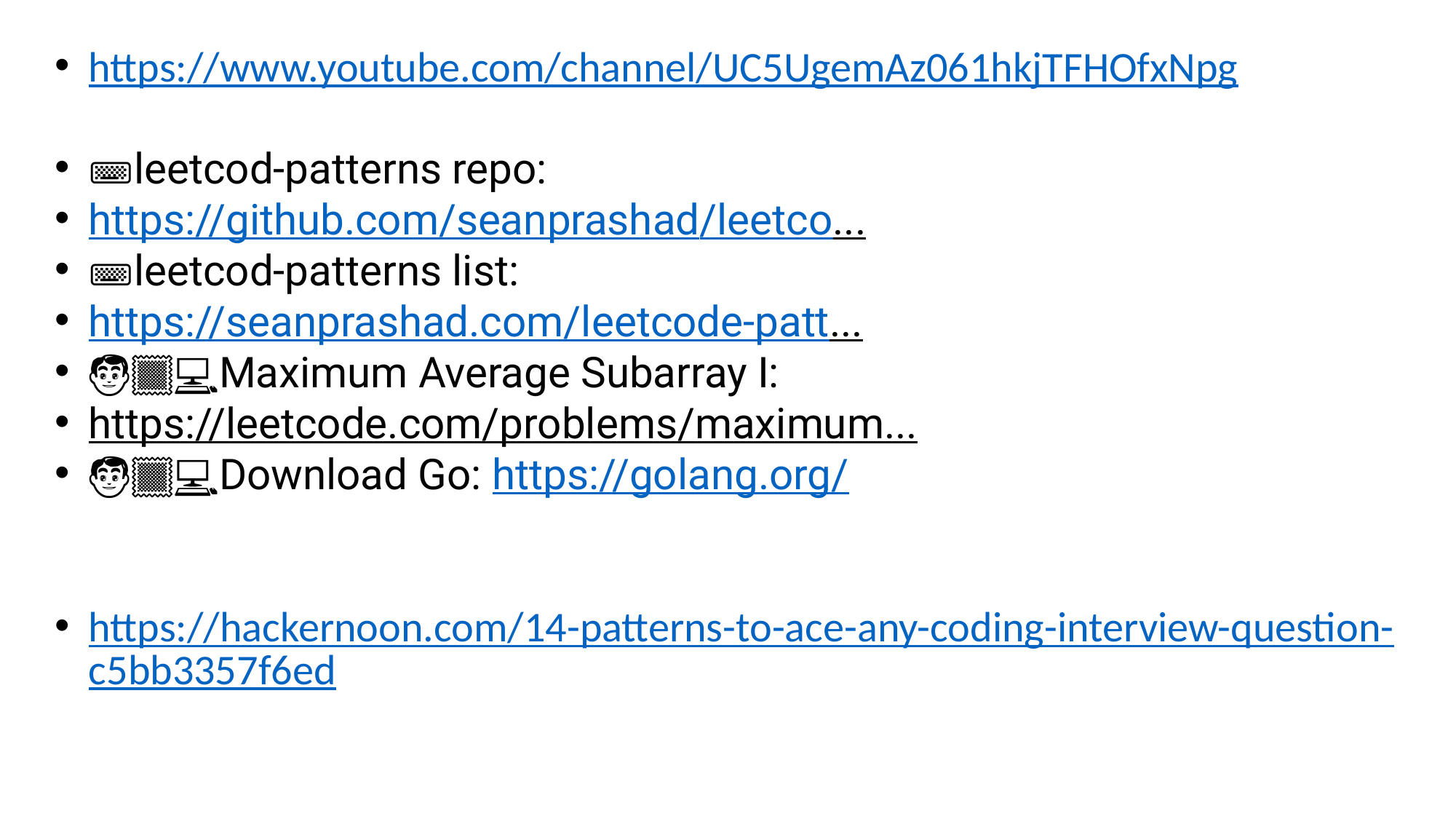

https://www.youtube.com/channel/UC5UgemAz061hkjTFHOfxNpg

⌨️leetcod-patterns repo:
https://github.com/seanprashad/leetco...
⌨️leetcod-patterns list:
https://seanprashad.com/leetcode-patt...
👨🏽‍💻Maximum Average Subarray I:
https://leetcode.com/problems/maximum...
👨🏽‍💻Download Go: https://golang.org/

https://hackernoon.com/14-patterns-to-ace-any-coding-interview-question-c5bb3357f6ed